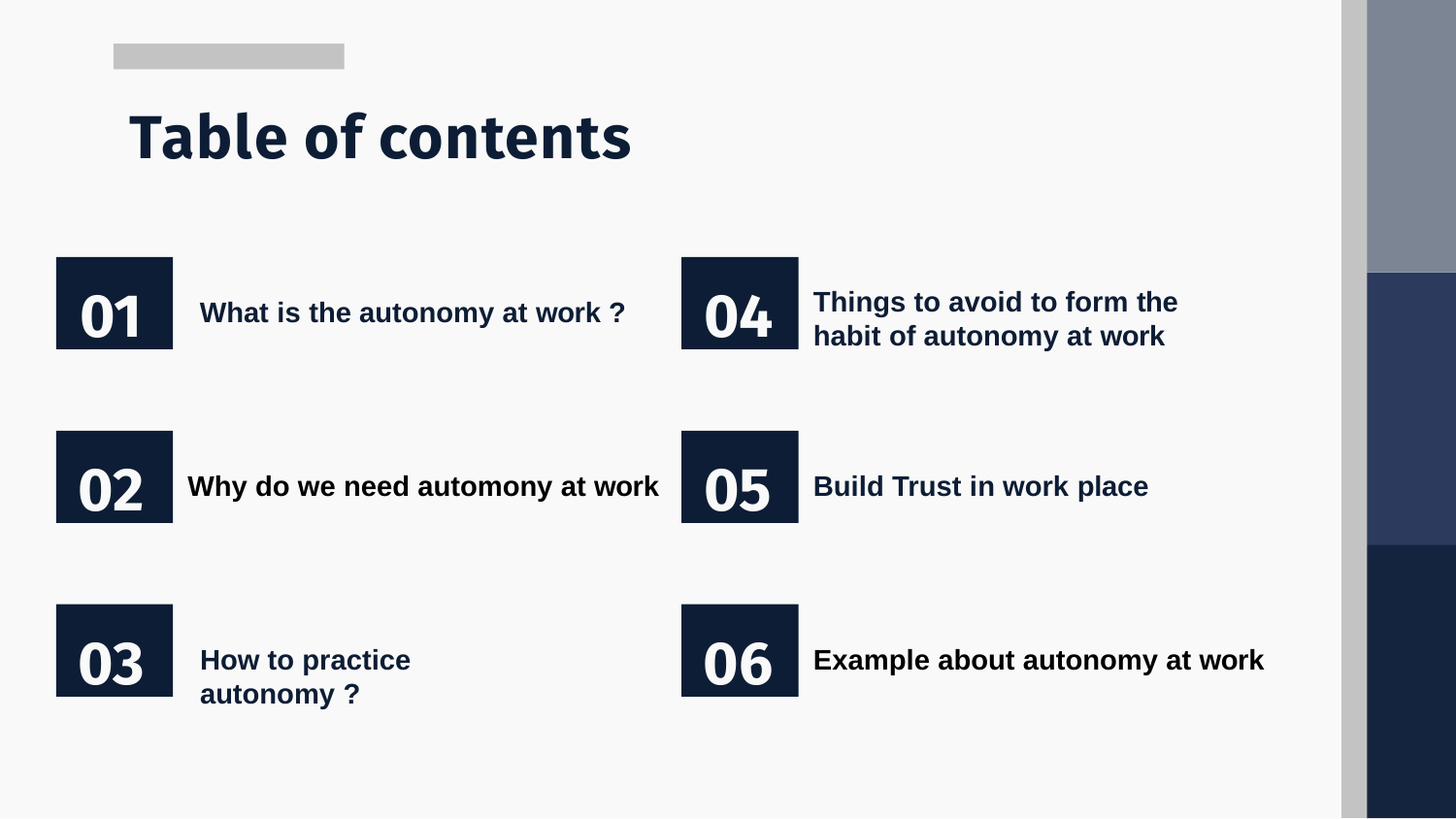

# Table of contents
01
04
Things to avoid to form the habit of autonomy at work
What is the autonomy at work ?
02
05
Why do we need automony at work
Build Trust in work place
03
06
Example about autonomy at work
How to practice autonomy ?